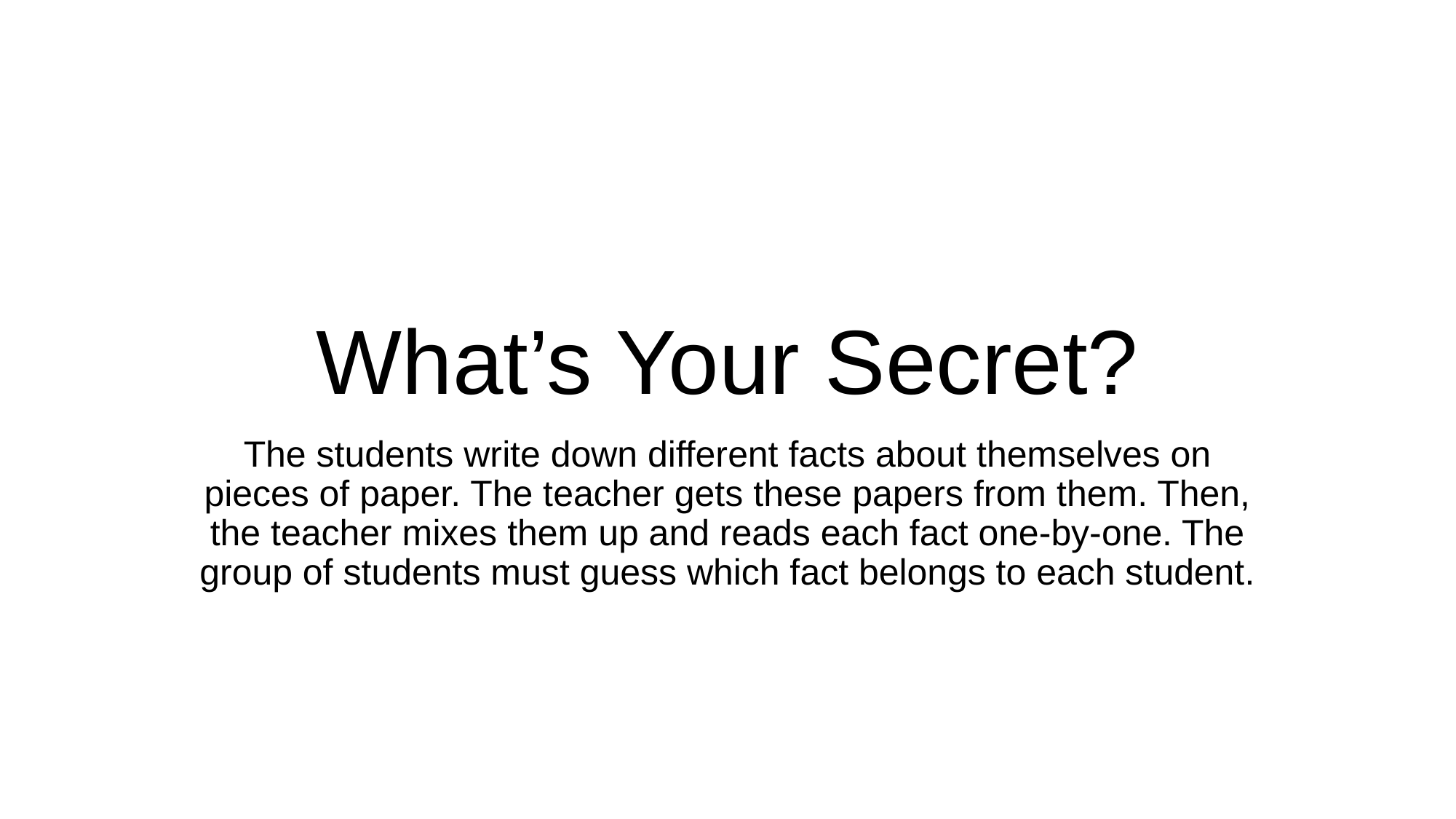

# What’s Your Secret?
The students write down different facts about themselves on pieces of paper. The teacher gets these papers from them. Then, the teacher mixes them up and reads each fact one-by-one. The group of students must guess which fact belongs to each student.